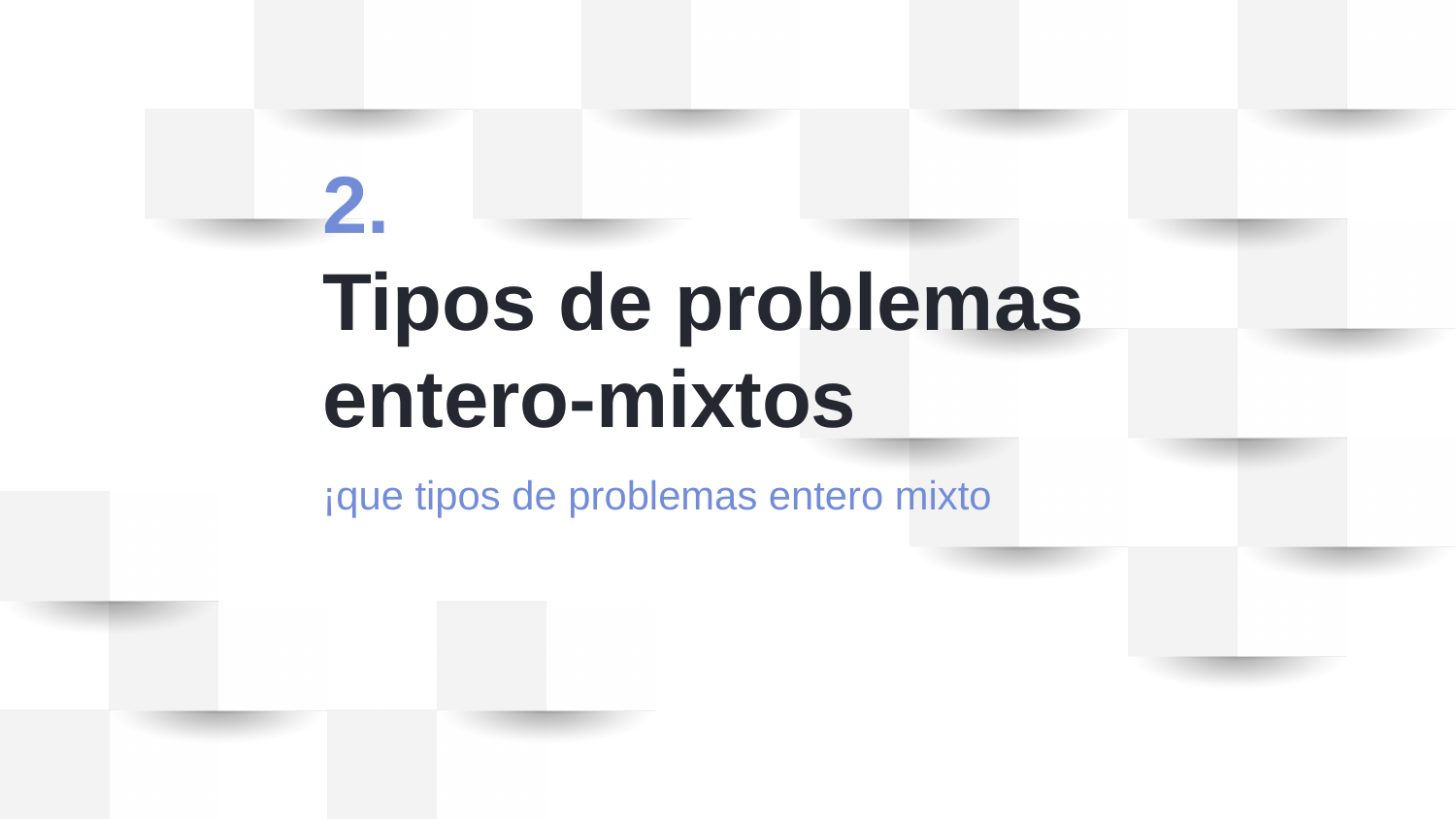

2.
Tipos de problemas entero-mixtos
¡que tipos de problemas entero mixto